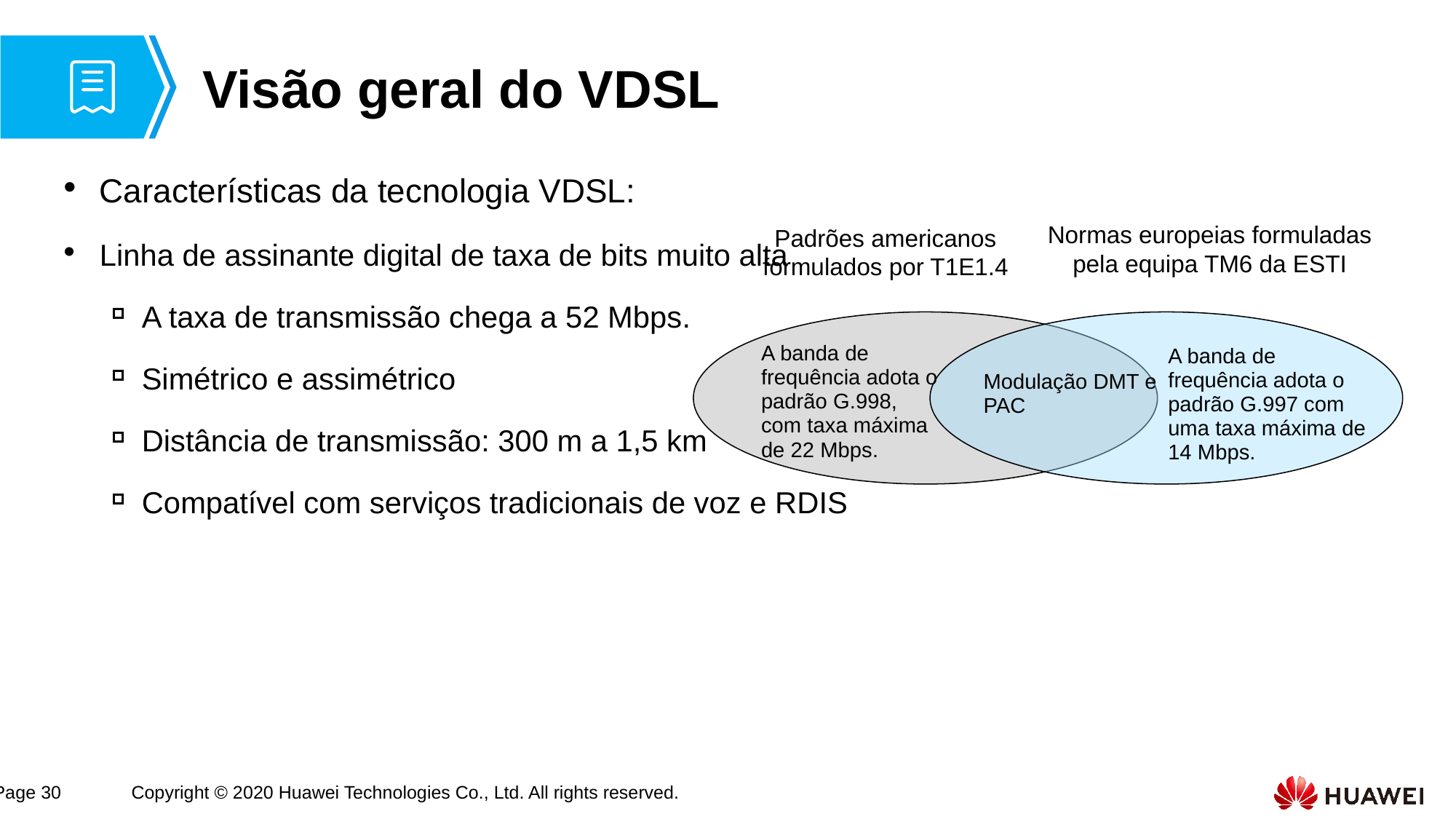

# Visão geral do VDSL

Características da tecnologia VDSL:
Linha de assinante digital de taxa de bits muito alta
A taxa de transmissão chega a 52 Mbps.
Simétrico e assimétrico
Distância de transmissão: 300 m a 1,5 km
Compatível com serviços tradicionais de voz e RDIS
Normas europeias formuladas pela equipa TM6 da ESTI
Padrões americanos formulados por T1E1.4

A banda de frequência adota o padrão G.998, com taxa máxima de 22 Mbps.
A banda de frequência adota o padrão G.997 com uma taxa máxima de 14 Mbps.
Modulação DMT e PAC